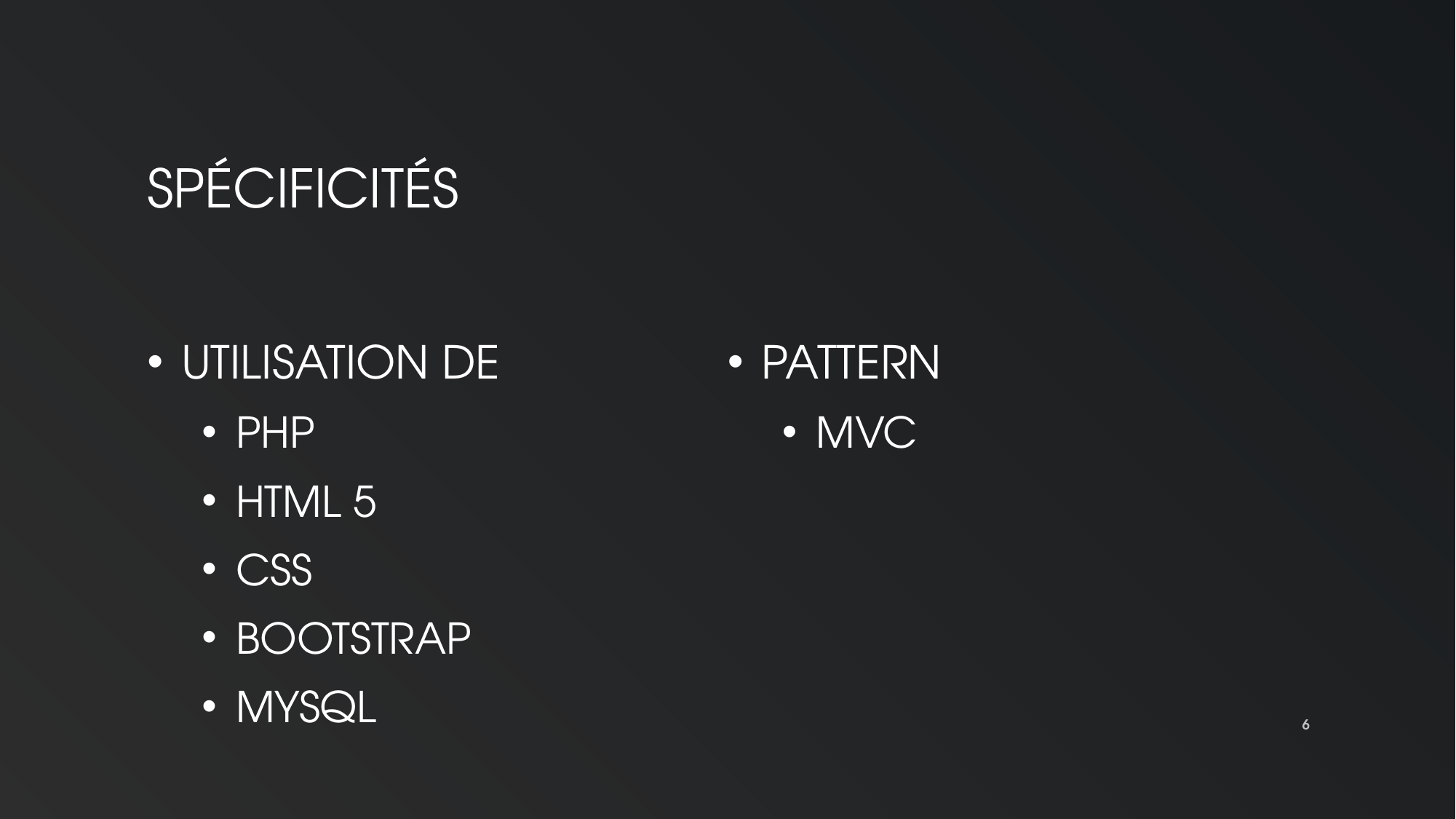

# Spécificités
Utilisation de
Php
HTML 5
Css
Bootstrap
MySQL
Pattern
MVC

6